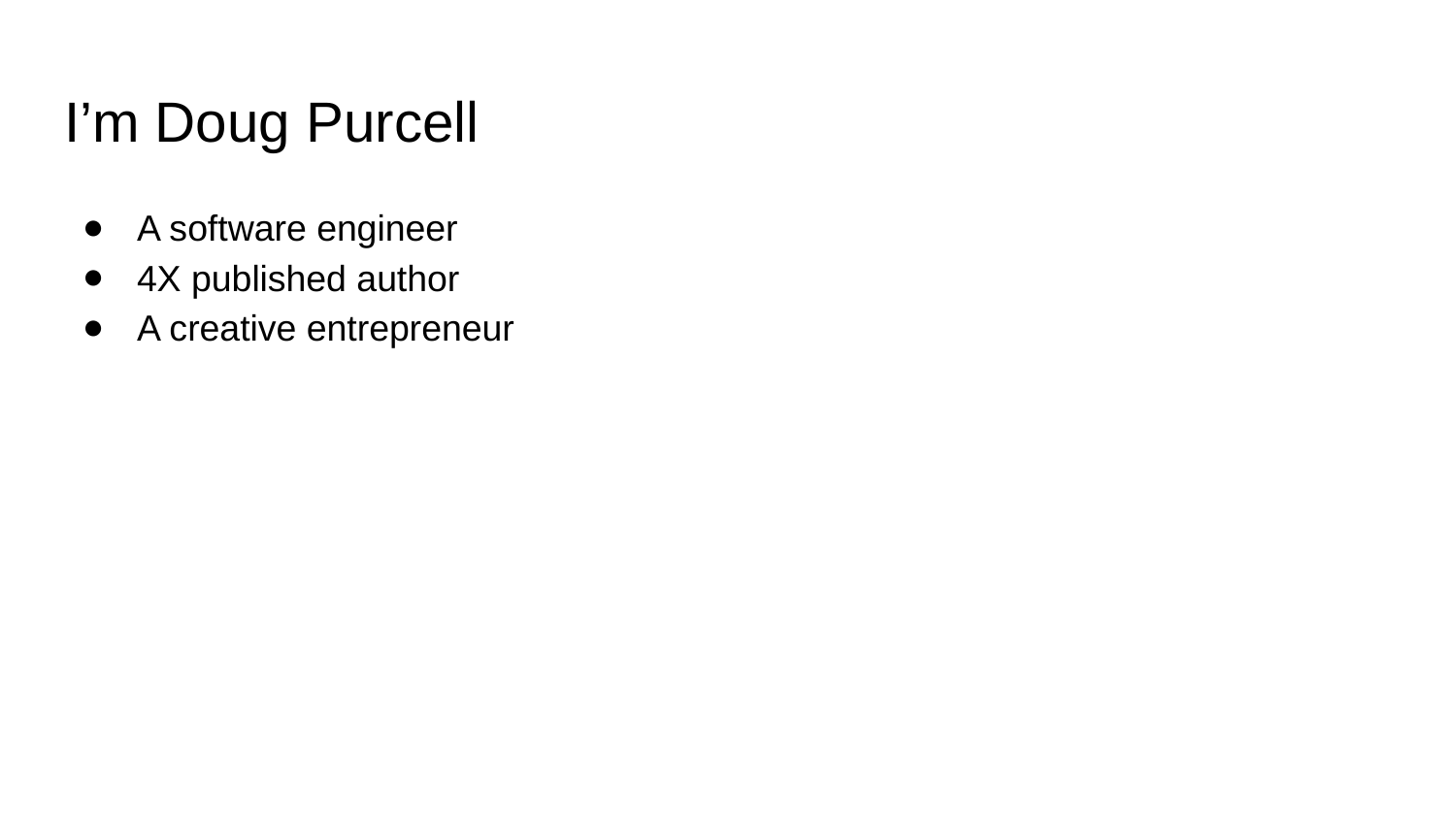

# I’m Doug Purcell
A software engineer
4X published author
A creative entrepreneur